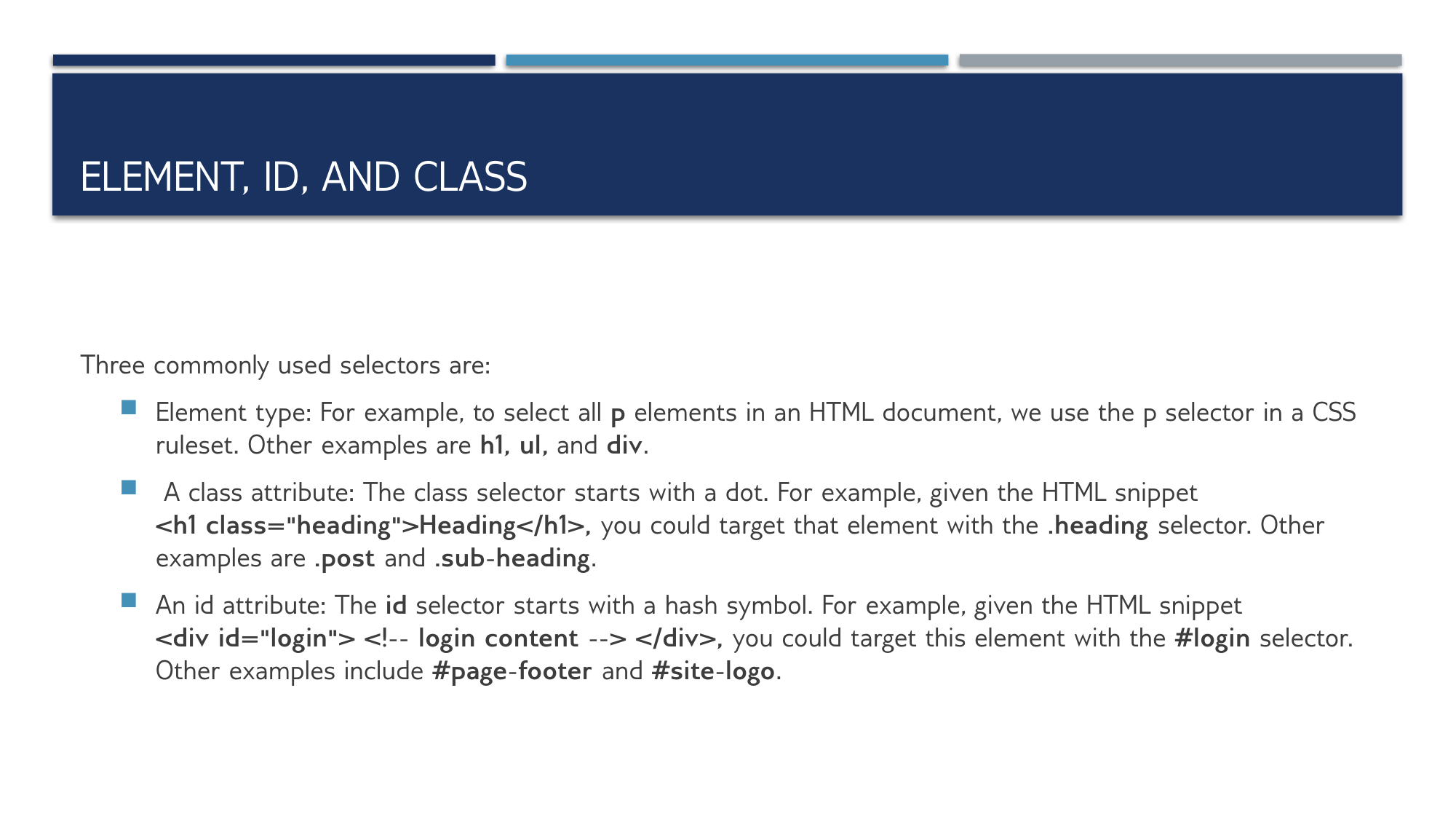

# Element, ID, and Class
Three commonly used selectors are:
Element type: For example, to select all p elements in an HTML document, we use the p selector in a CSS ruleset. Other examples are h1, ul, and div.
 A class attribute: The class selector starts with a dot. For example, given the HTML snippet
<h1 class="heading">Heading</h1>, you could target that element with the .heading selector. Other examples are .post and .sub-heading.
An id attribute: The id selector starts with a hash symbol. For example, given the HTML snippet
<div id="login"> <!-- login content --> </div>, you could target this element with the #login selector. Other examples include #page-footer and #site-logo.